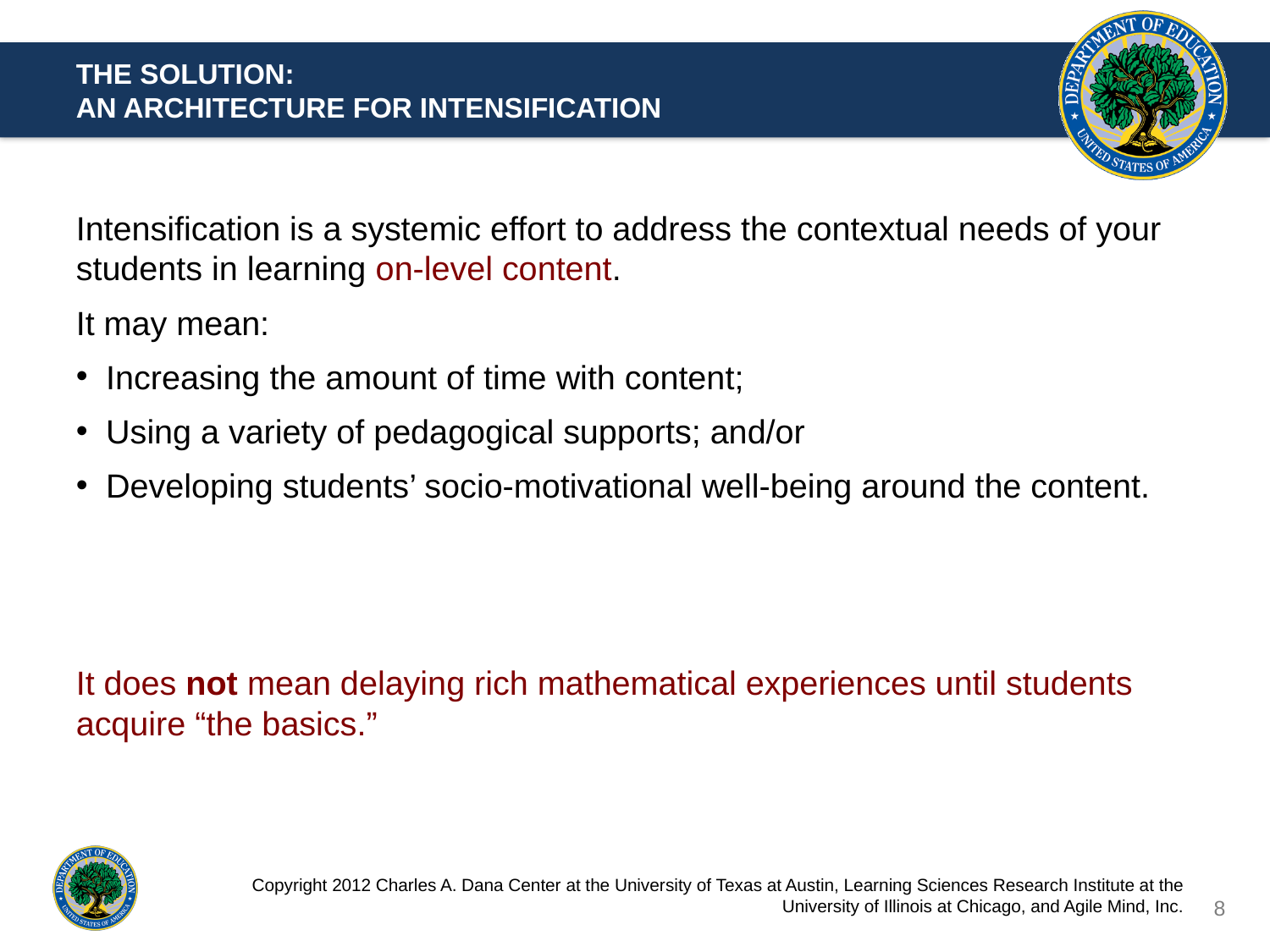

The solution:
an architecture for intensification
Intensification is a systemic effort to address the contextual needs of your students in learning on-level content.
It may mean:
Increasing the amount of time with content;
Using a variety of pedagogical supports; and/or
Developing students’ socio-motivational well-being around the content.

It does not mean delaying rich mathematical experiences until students acquire “the basics.”

Copyright 2012 Charles A. Dana Center at the University of Texas at Austin, Learning Sciences Research Institute at the University of Illinois at Chicago, and Agile Mind, Inc.
8